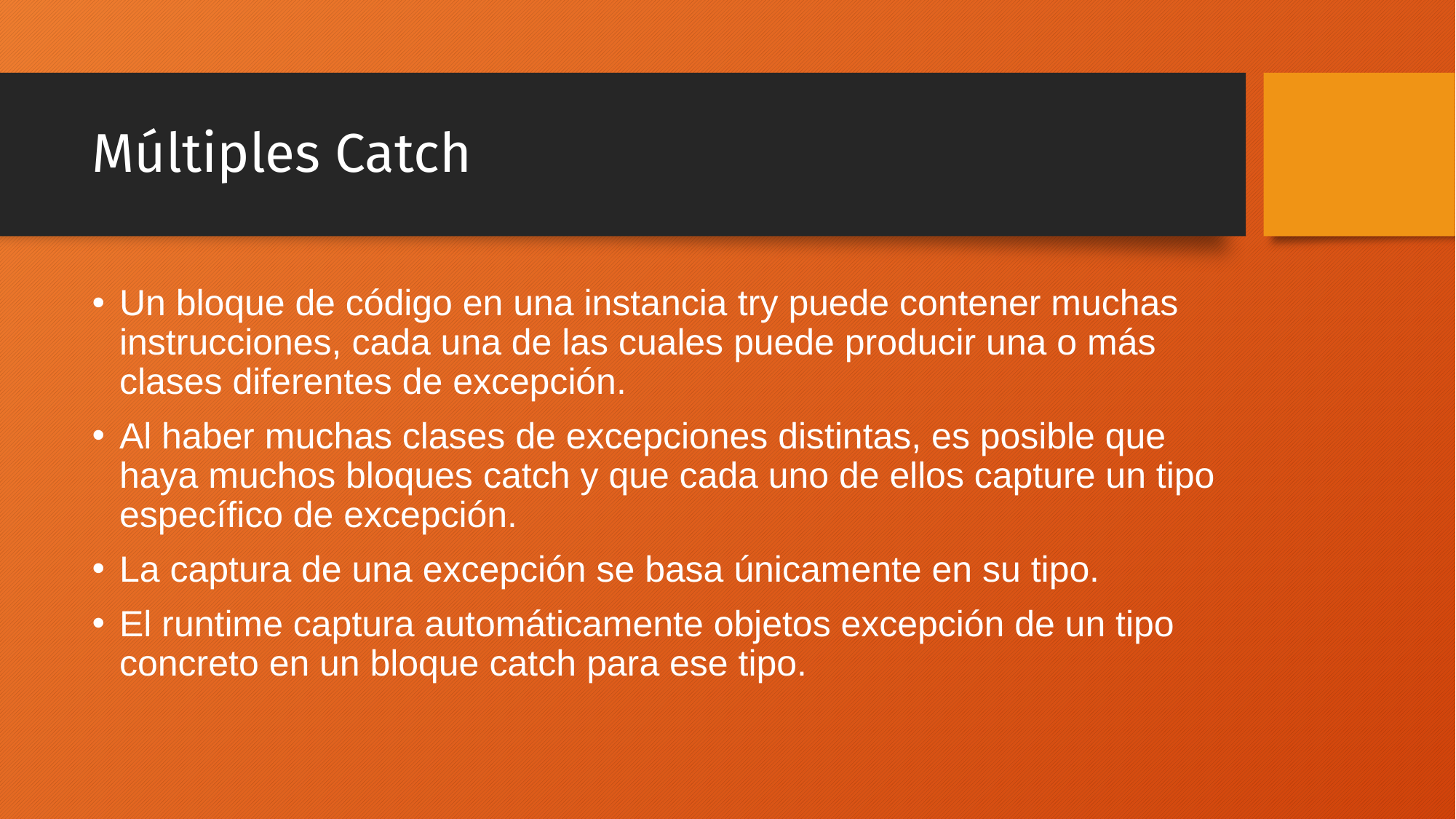

# Múltiples Catch
Un bloque de código en una instancia try puede contener muchas instrucciones, cada una de las cuales puede producir una o más clases diferentes de excepción.
Al haber muchas clases de excepciones distintas, es posible que haya muchos bloques catch y que cada uno de ellos capture un tipo específico de excepción.
La captura de una excepción se basa únicamente en su tipo.
El runtime captura automáticamente objetos excepción de un tipo concreto en un bloque catch para ese tipo.